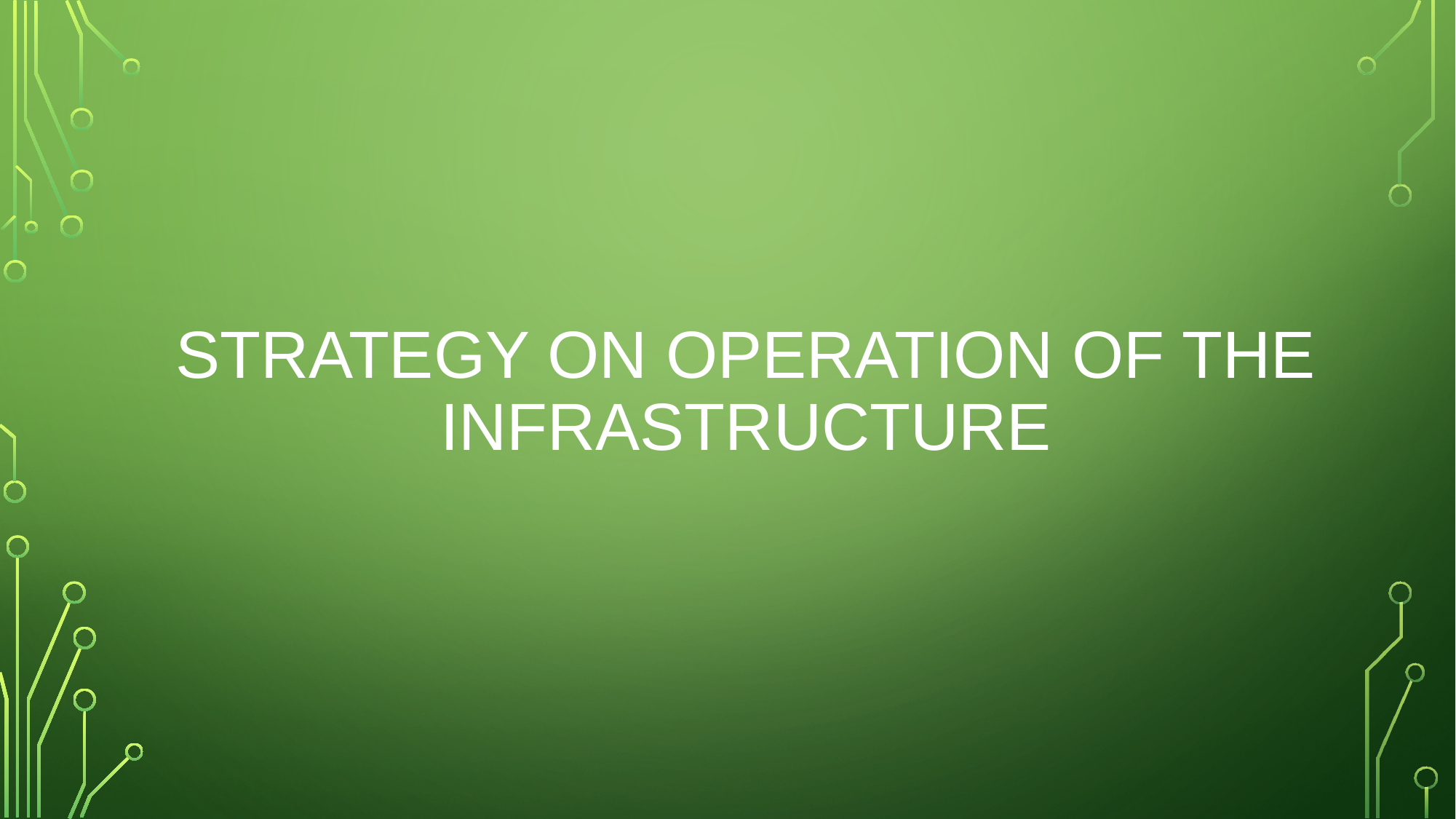

# strategy on operation of the infrastructure